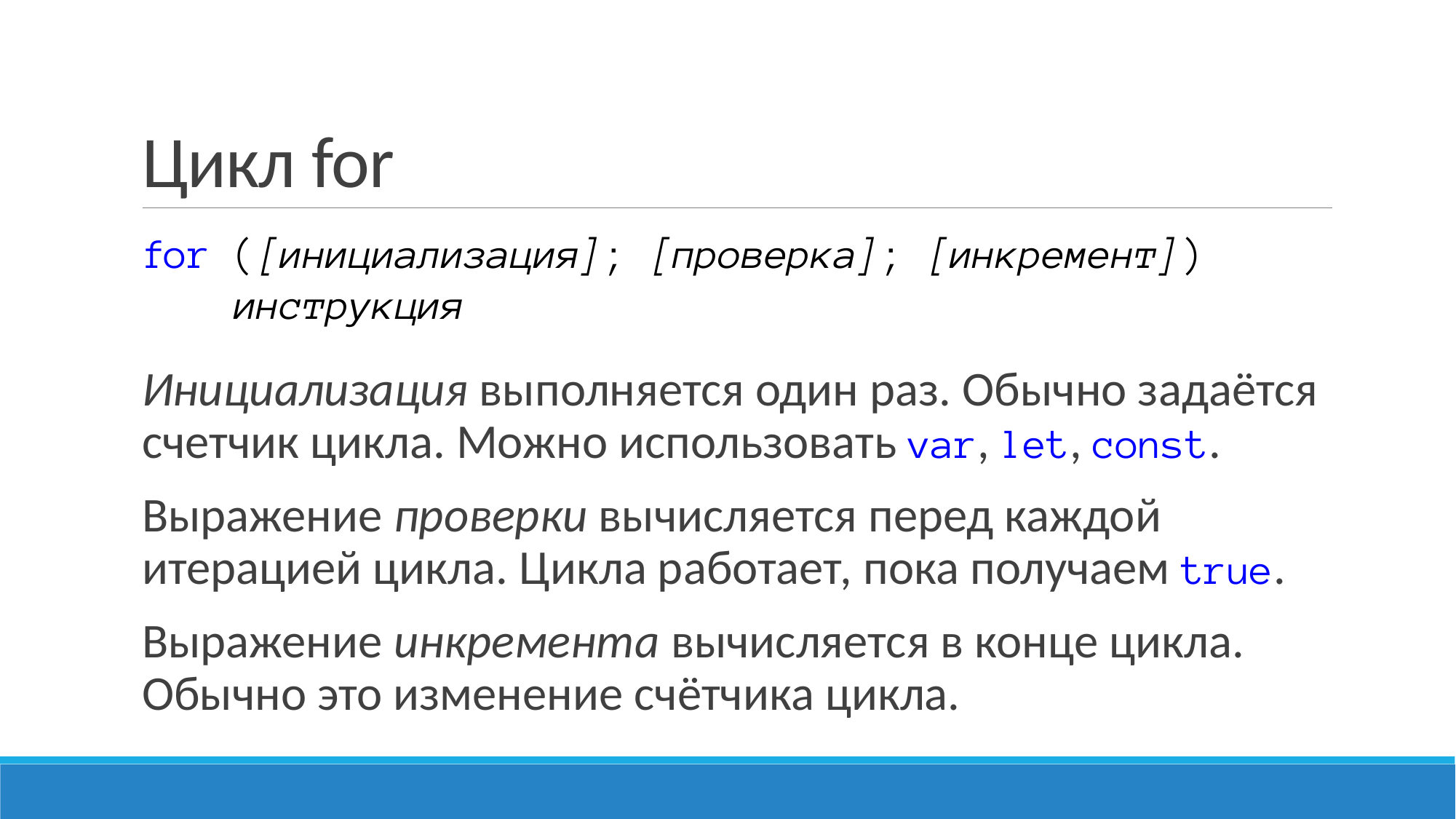

# Цикл for
for ([инициализация]; [проверка]; [инкремент])
    инструкция
Инициализация выполняется один раз. Обычно задаётся счетчик цикла. Можно использовать var, let, const.
Выражение проверки вычисляется перед каждой итерацией цикла. Цикла работает, пока получаем true.
Выражение инкремента вычисляется в конце цикла. Обычно это изменение счётчика цикла.